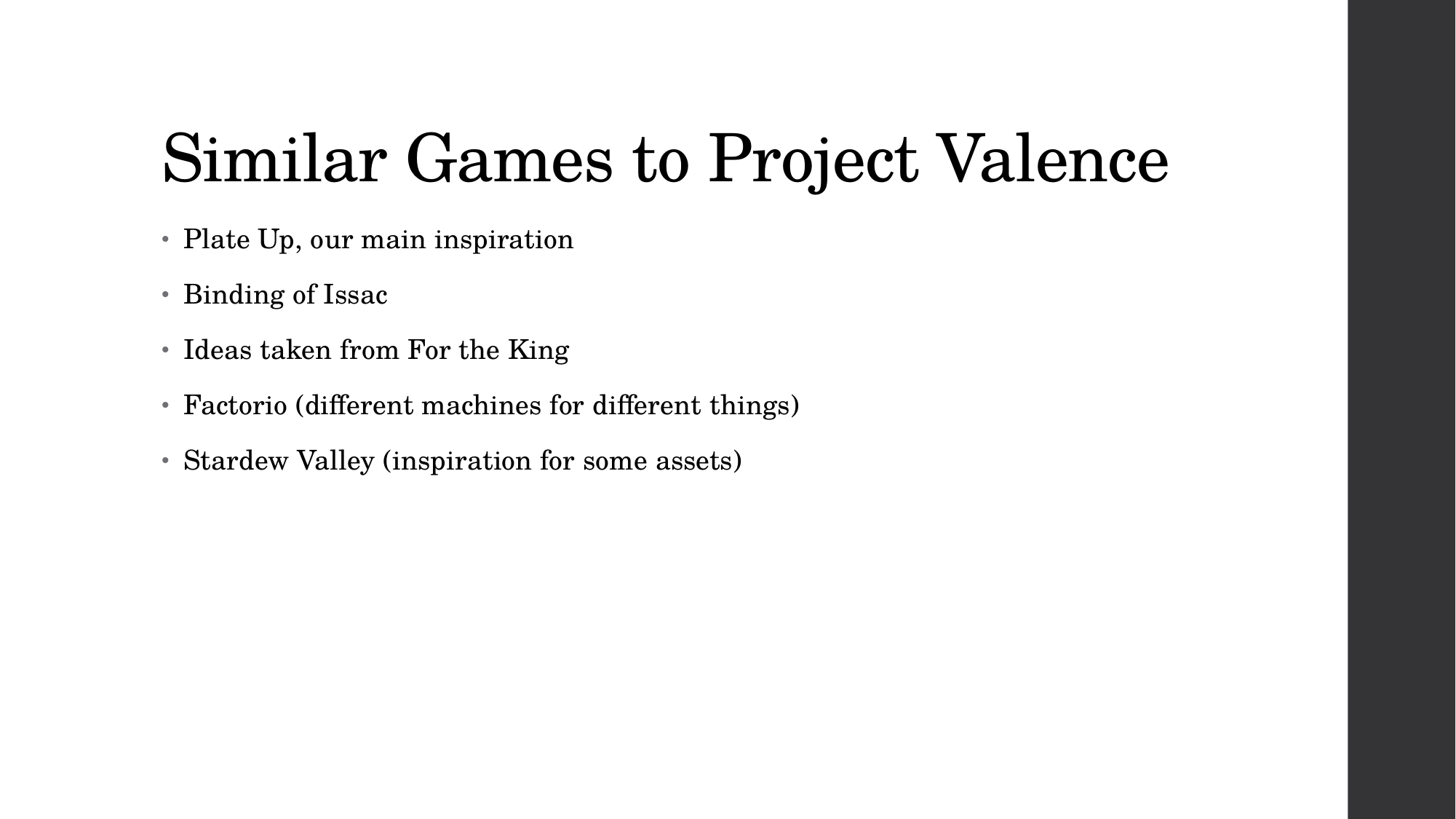

# Similar Games to Project Valence
Plate Up, our main inspiration
Binding of Issac
Ideas taken from For the King
Factorio (different machines for different things)
Stardew Valley (inspiration for some assets)